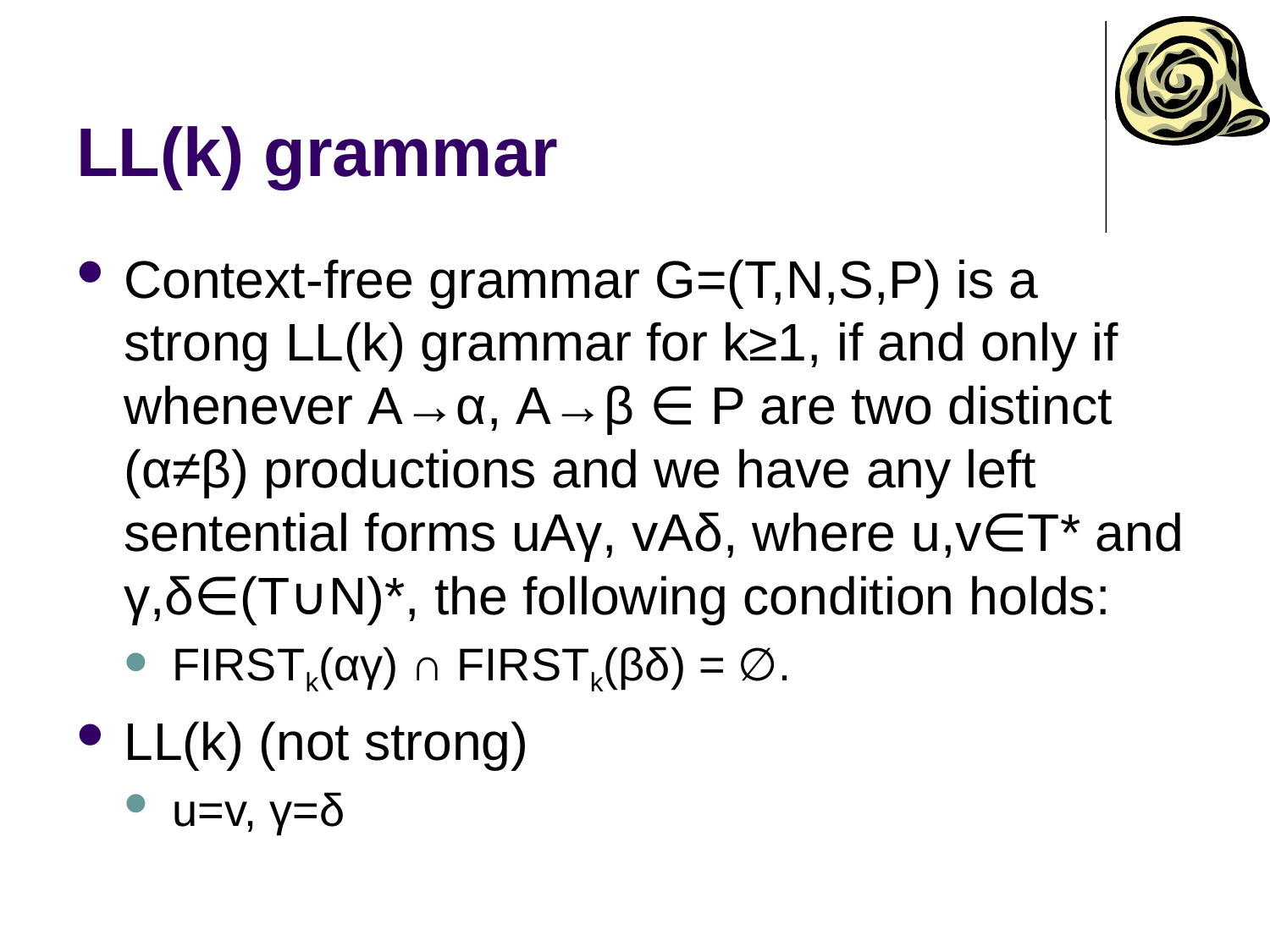

# LL(k) grammar
Context-free grammar G=(T,N,S,P) is a strong LL(k) grammar for k≥1, if and only if whenever A→α, A→β ∈ P are two distinct (α≠β) productions and we have any left sentential forms uAγ, vAδ, where u,v∈T* and γ,δ∈(T∪N)*, the following condition holds:
FIRSTk(αγ) ∩ FIRSTk(βδ) = ∅.
LL(k) (not strong)
u=v, γ=δ